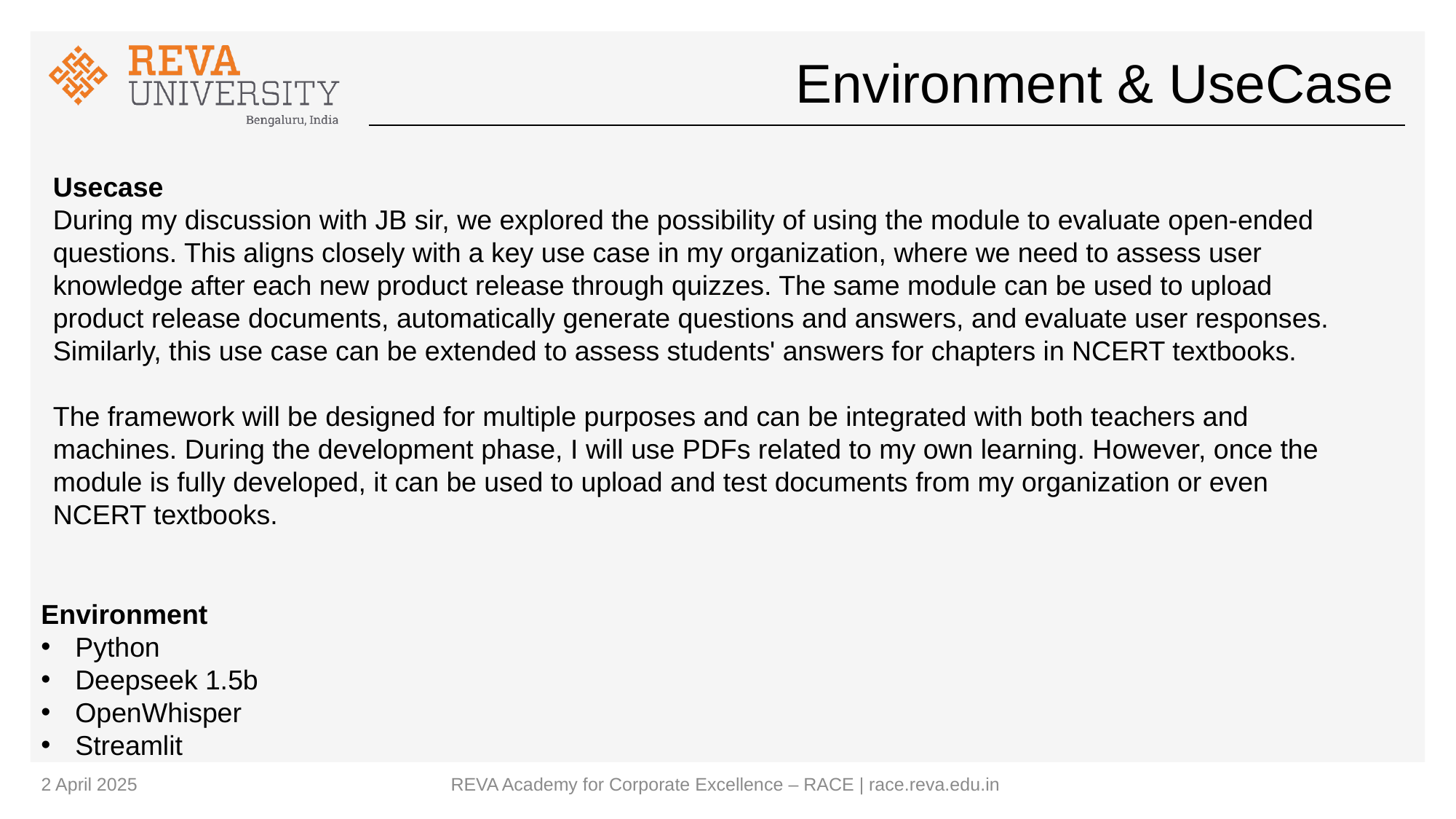

# Environment & UseCase
Usecase
During my discussion with JB sir, we explored the possibility of using the module to evaluate open-ended questions. This aligns closely with a key use case in my organization, where we need to assess user knowledge after each new product release through quizzes. The same module can be used to upload product release documents, automatically generate questions and answers, and evaluate user responses. Similarly, this use case can be extended to assess students' answers for chapters in NCERT textbooks.

The framework will be designed for multiple purposes and can be integrated with both teachers and machines. During the development phase, I will use PDFs related to my own learning. However, once the module is fully developed, it can be used to upload and test documents from my organization or even NCERT textbooks.
Environment
Python
Deepseek 1.5b
OpenWhisper
Streamlit
REVA Academy for Corporate Excellence – RACE | race.reva.edu.in
2 April 2025